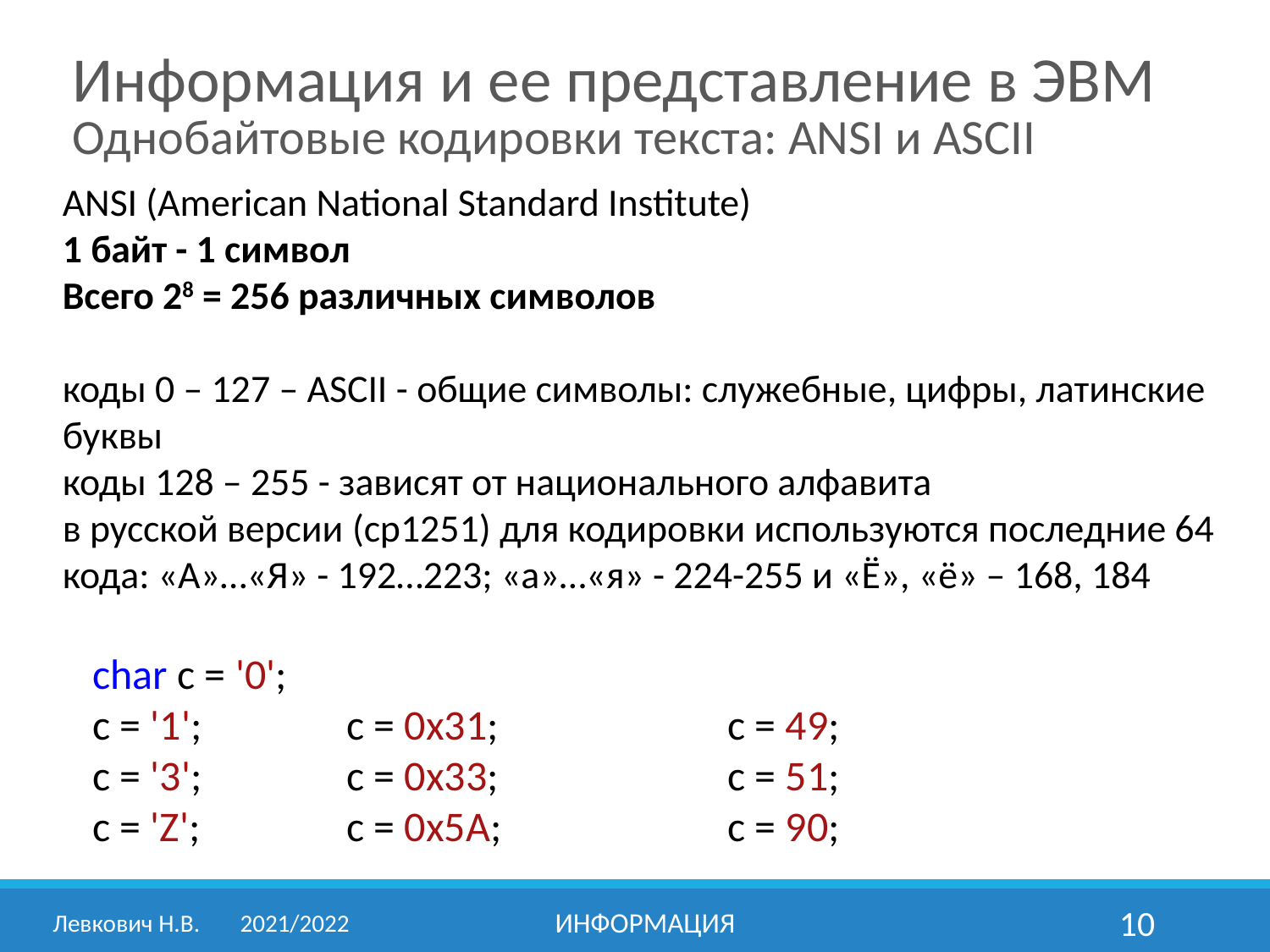

Информация и ее представление в ЭВМ
Однобайтовые кодировки текста: ANSI и ASCII
ANSI (American National Standard Institute)
1 байт - 1 символ
Всего 28 = 256 различных символов

коды 0 – 127 – ASCII - общие символы: служебные, цифры, латинские буквы
коды 128 – 255 - зависят от национального алфавита
в русской версии (cp1251) для кодировки используются последние 64 кода: «А»…«Я» - 192…223; «а»…«я» - 224-255 и «Ё», «ё» – 168, 184
char c = '0';
c = '1';		c = 0x31;		c = 49;
c = '3';		c = 0x33;		c = 51;
c = 'Z';		c = 0x5A;		c = 90;
Левкович Н.В.	2021/2022
информация
10